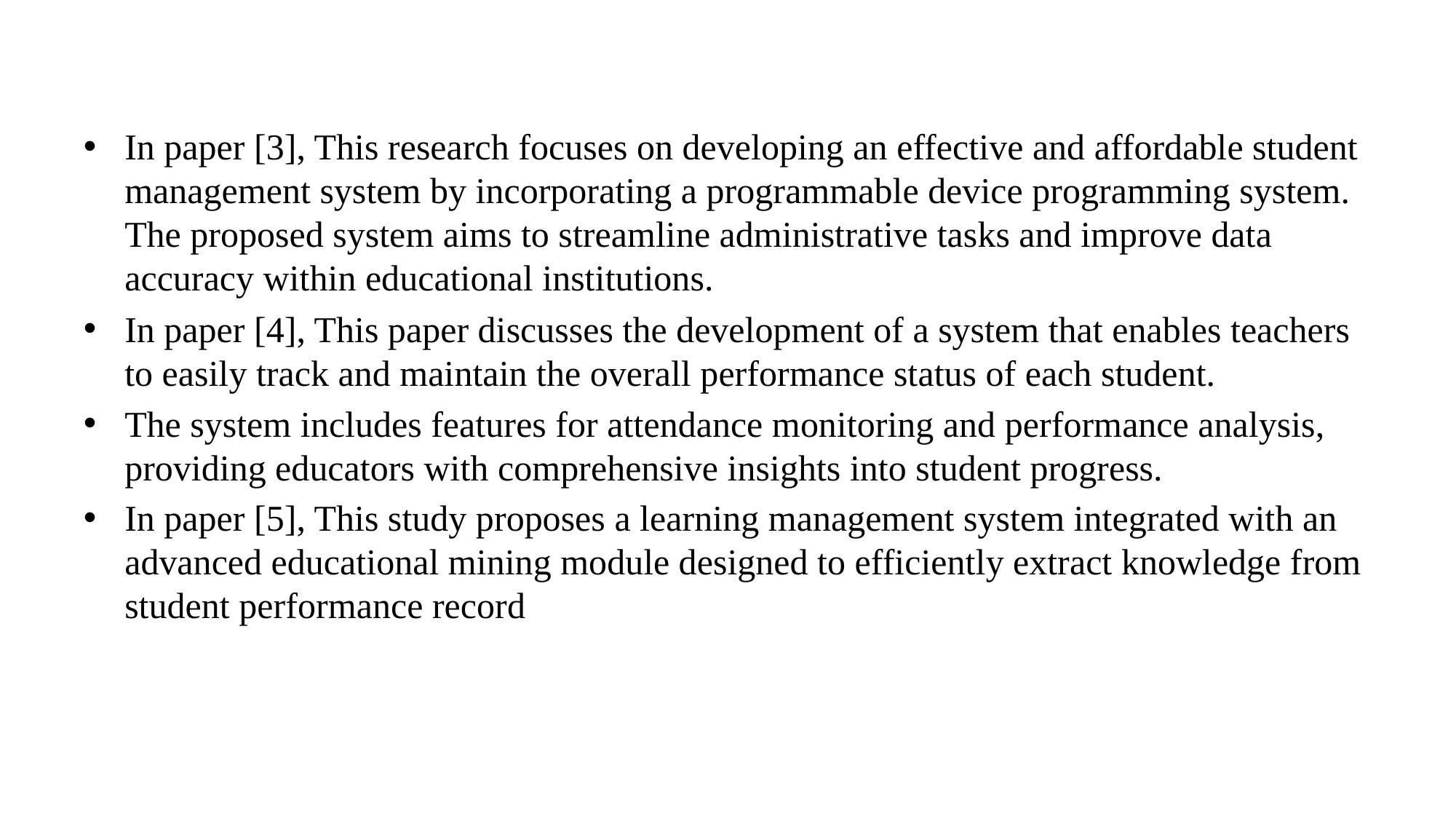

In paper [3], This research focuses on developing an effective and affordable student management system by incorporating a programmable device programming system. The proposed system aims to streamline administrative tasks and improve data accuracy within educational institutions.
In paper [4], This paper discusses the development of a system that enables teachers to easily track and maintain the overall performance status of each student.
The system includes features for attendance monitoring and performance analysis, providing educators with comprehensive insights into student progress.
In paper [5], This study proposes a learning management system integrated with an advanced educational mining module designed to efficiently extract knowledge from student performance record